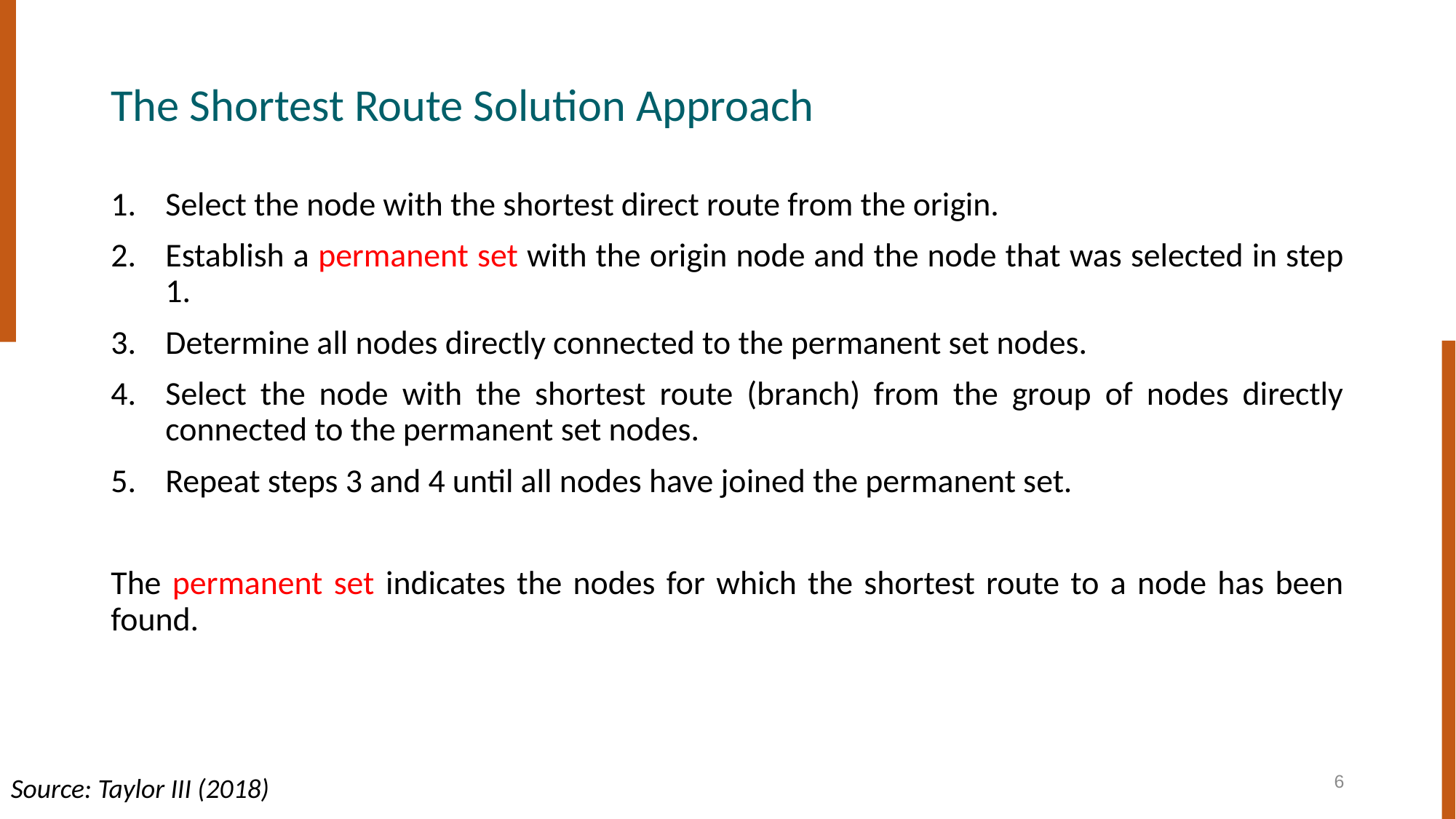

# The Shortest Route Solution Approach
Select the node with the shortest direct route from the origin.
Establish a permanent set with the origin node and the node that was selected in step 1.
Determine all nodes directly connected to the permanent set nodes.
Select the node with the shortest route (branch) from the group of nodes directly connected to the permanent set nodes.
Repeat steps 3 and 4 until all nodes have joined the permanent set.

The permanent set indicates the nodes for which the shortest route to a node has been found.
6
Source: Taylor III (2018)